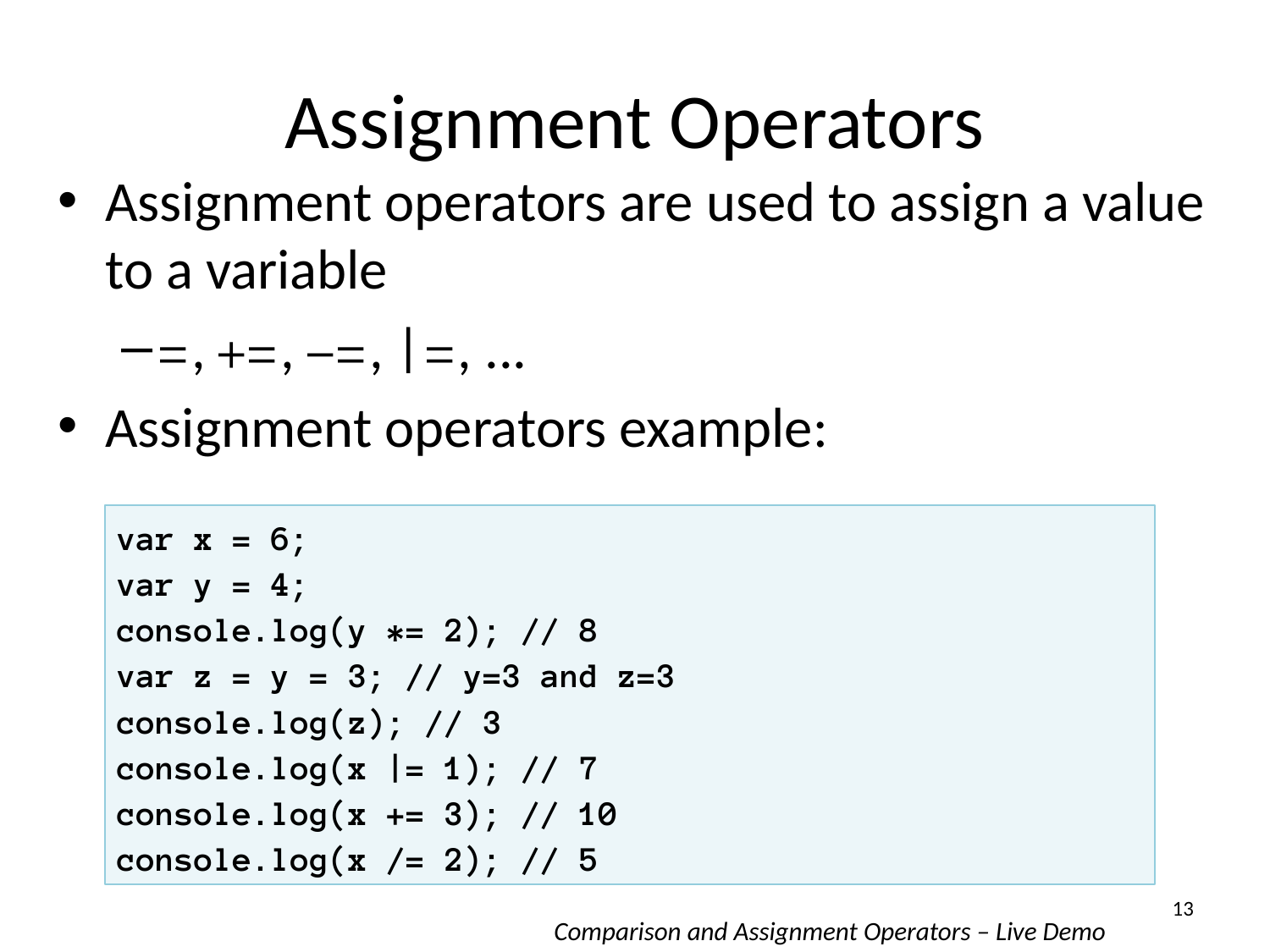

# Assignment Operators
Assignment operators are used to assign a value to a variable
=, +=, -=, |=, ...
Assignment operators example:
var x = 6;
var y = 4;
console.log(y *= 2); // 8
var z = y = 3; // y=3 and z=3
console.log(z); // 3
console.log(x |= 1); // 7
console.log(x += 3); // 10
console.log(x /= 2); // 5
13
Comparison and Assignment Operators – Live Demo